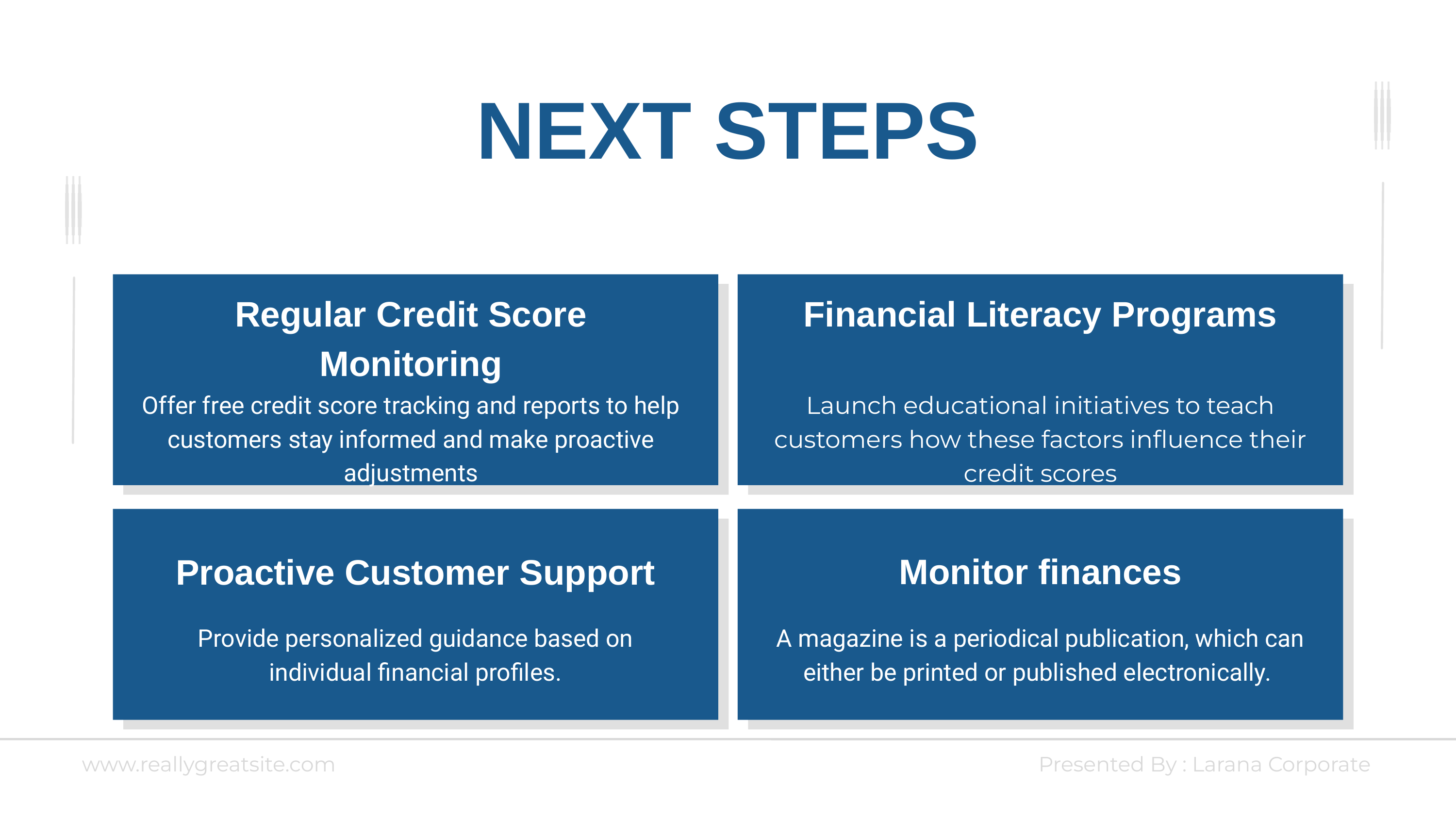

NEXT STEPS

Regular Credit Score Monitoring
Financial Literacy Programs

Offer free credit score tracking and reports to help customers stay informed and make proactive adjustments
Launch educational initiatives to teach customers how these factors influence their credit scores

Monitor finances
Proactive Customer Support
Provide personalized guidance based on individual financial profiles.
A magazine is a periodical publication, which can either be printed or published electronically.

www.reallygreatsite.com
Presented By : Larana Corporate